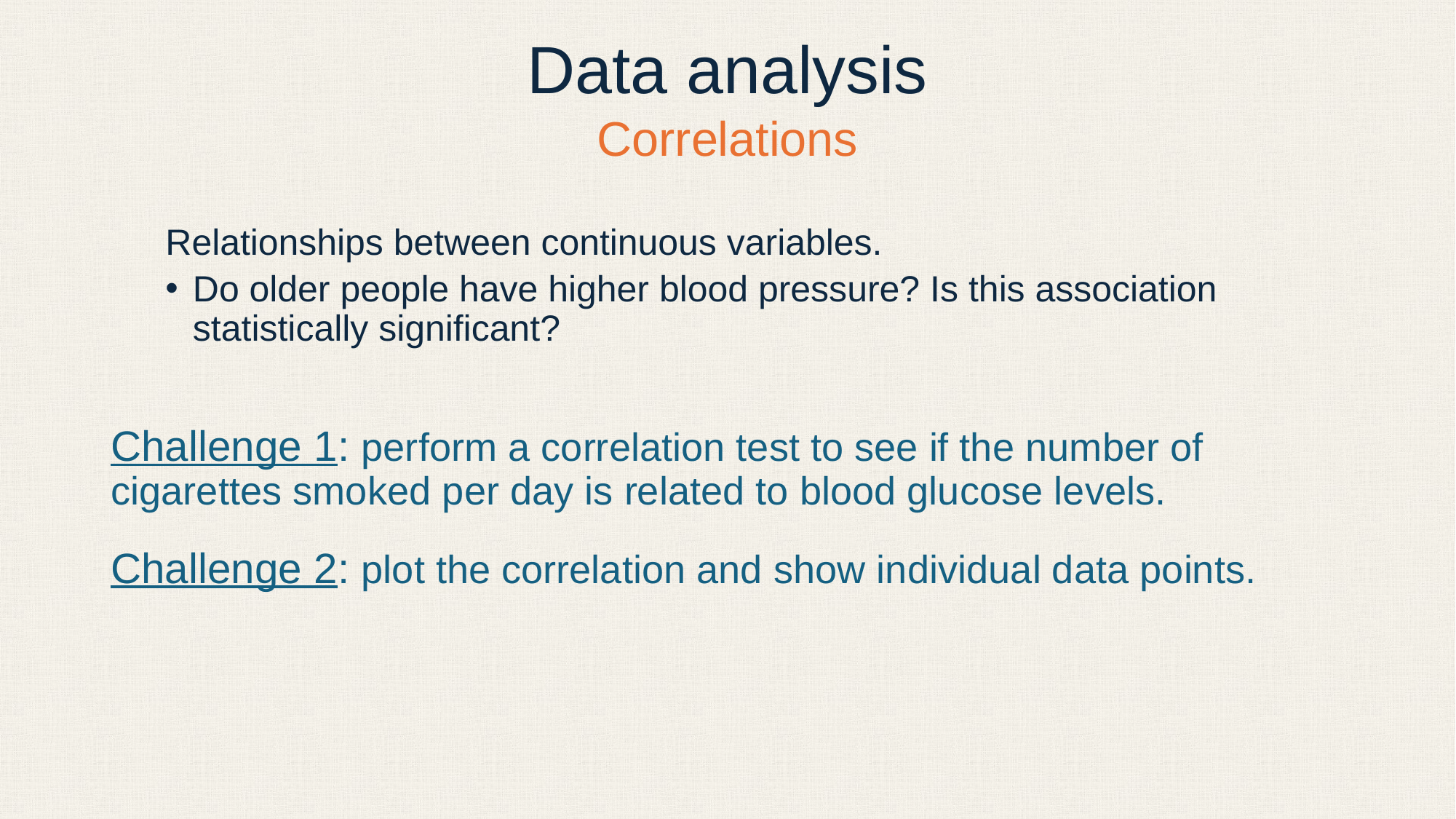

# Data analysis
Correlations
Relationships between continuous variables.
Do older people have higher blood pressure? Is this association statistically significant?

Challenge 1: perform a correlation test to see if the number of cigarettes smoked per day is related to blood glucose levels.
Challenge 2: plot the correlation and show individual data points.